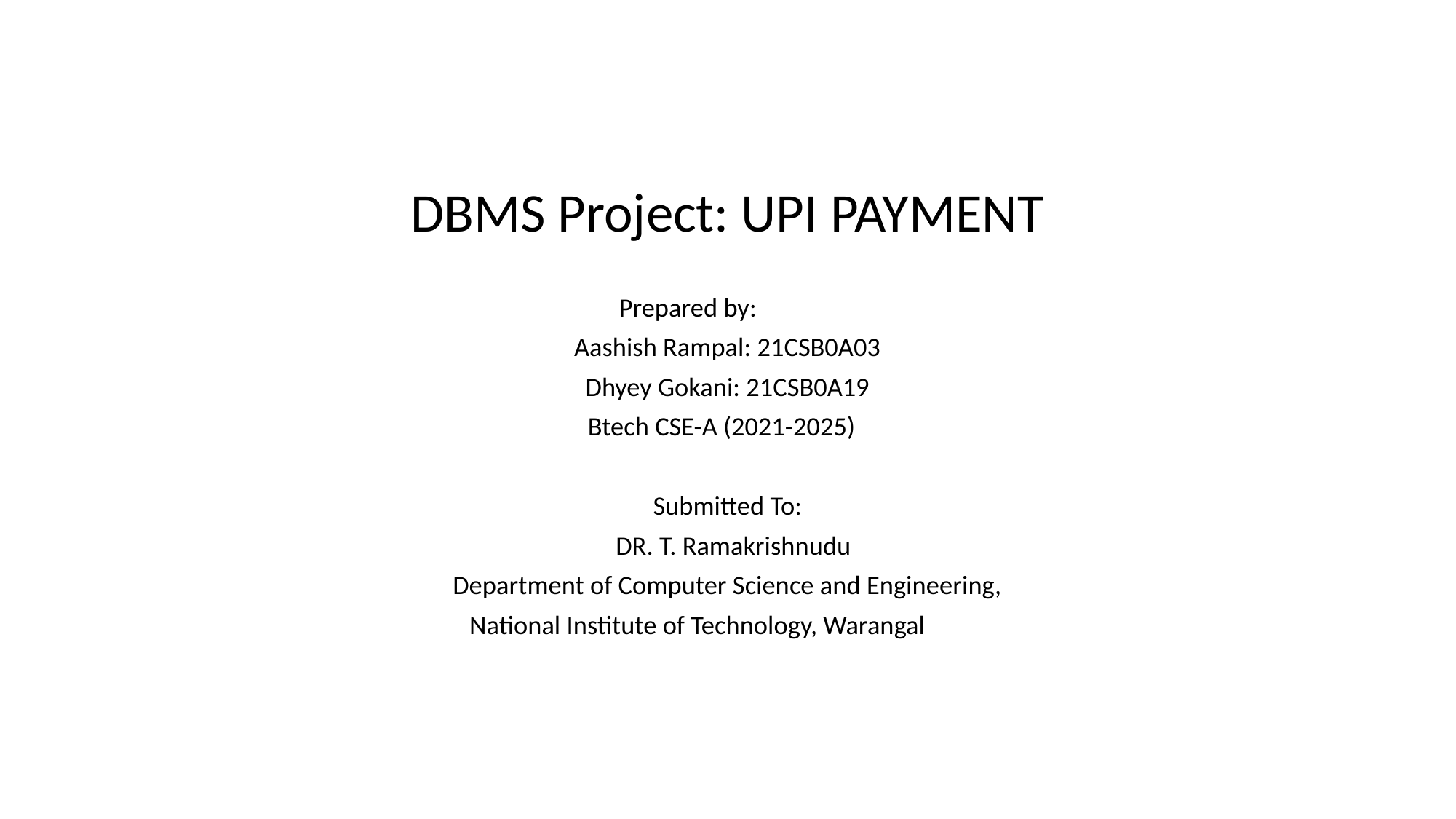

# DBMS Project: UPI PAYMENT
                                                                       Prepared by:
Aashish Rampal: 21CSB0A03
Dhyey Gokani: 21CSB0A19
Btech CSE-A (2021-2025)

Submitted To:
  DR. T. Ramakrishnudu
Department of Computer Science and Engineering,
National Institute of Technology, Warangal